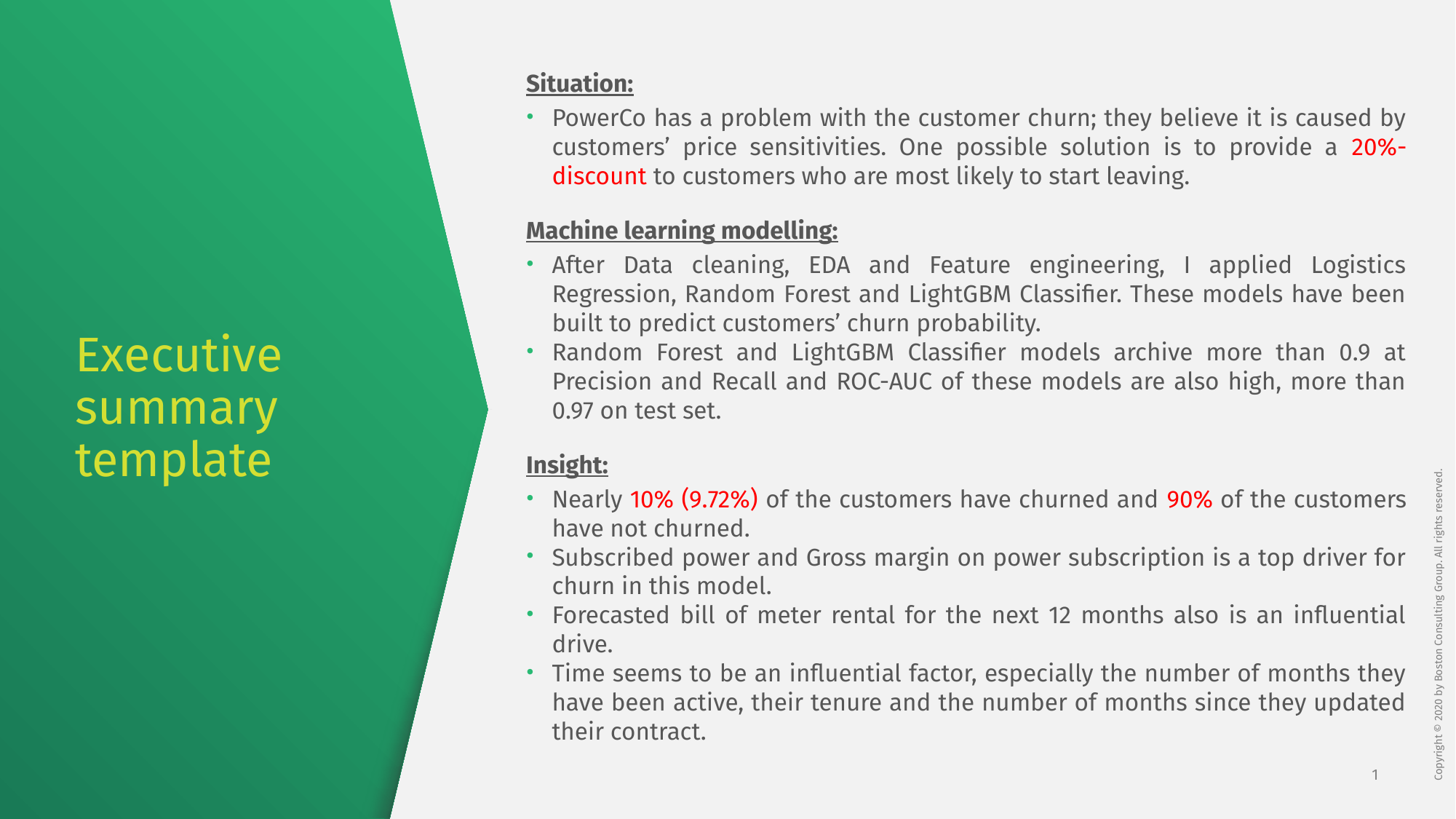

Situation:
PowerCo has a problem with the customer churn; they believe it is caused by customers’ price sensitivities. One possible solution is to provide a 20%-discount to customers who are most likely to start leaving.

Machine learning modelling:
After Data cleaning, EDA and Feature engineering, I applied Logistics Regression, Random Forest and LightGBM Classifier. These models have been built to predict customers’ churn probability.
Random Forest and LightGBM Classifier models archive more than 0.9 at Precision and Recall and ROC-AUC of these models are also high, more than 0.97 on test set.

Insight:
Nearly 10% (9.72%) of the customers have churned and 90% of the customers have not churned.
Subscribed power and Gross margin on power subscription is a top driver for churn in this model.
Forecasted bill of meter rental for the next 12 months also is an influential drive.
Time seems to be an influential factor, especially the number of months they have been active, their tenure and the number of months since they updated their contract.
# Executive summary template